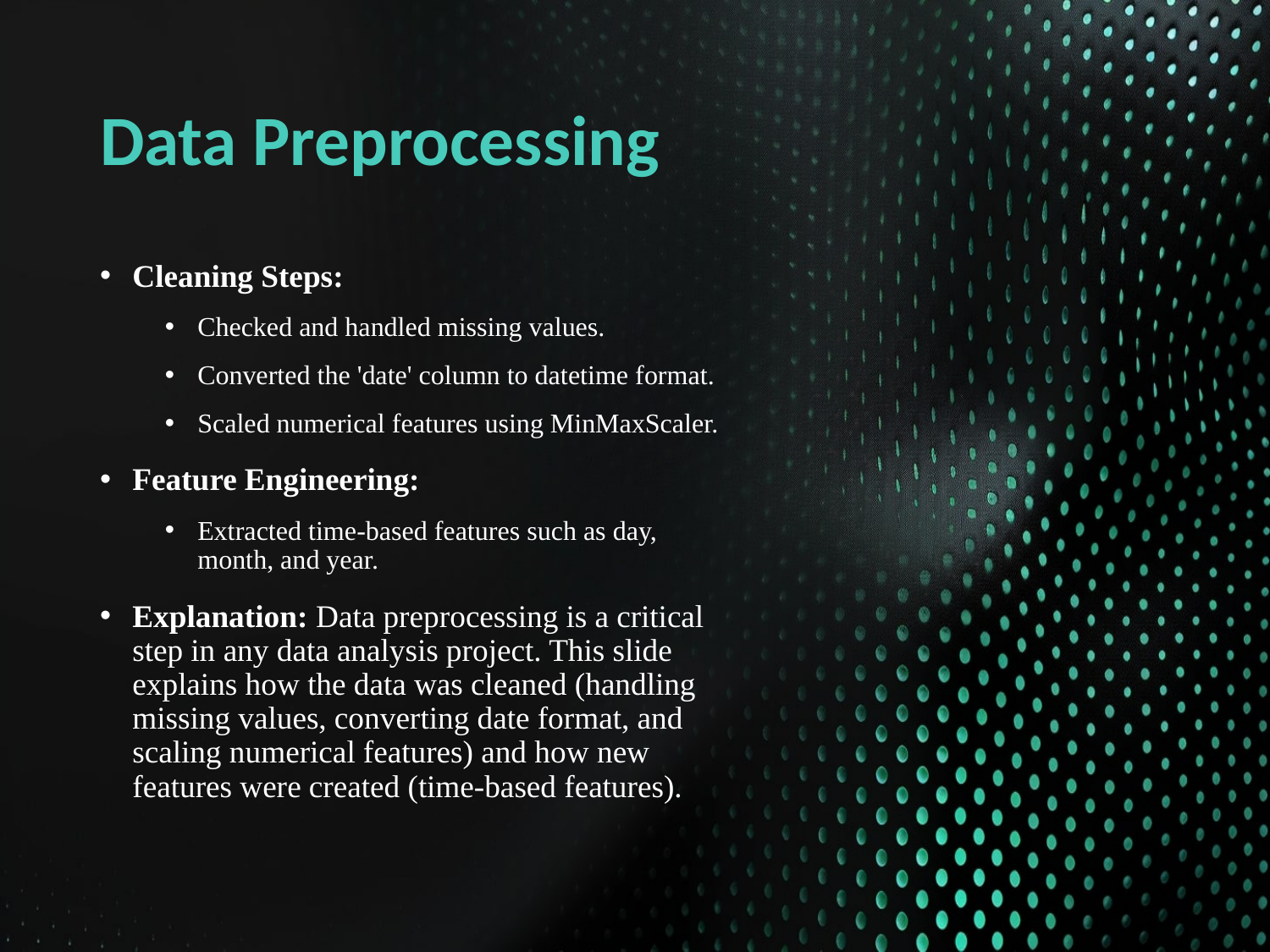

# Data Preprocessing
Cleaning Steps:
Checked and handled missing values.
Converted the 'date' column to datetime format.
Scaled numerical features using MinMaxScaler.
Feature Engineering:
Extracted time-based features such as day, month, and year.
Explanation: Data preprocessing is a critical step in any data analysis project. This slide explains how the data was cleaned (handling missing values, converting date format, and scaling numerical features) and how new features were created (time-based features).